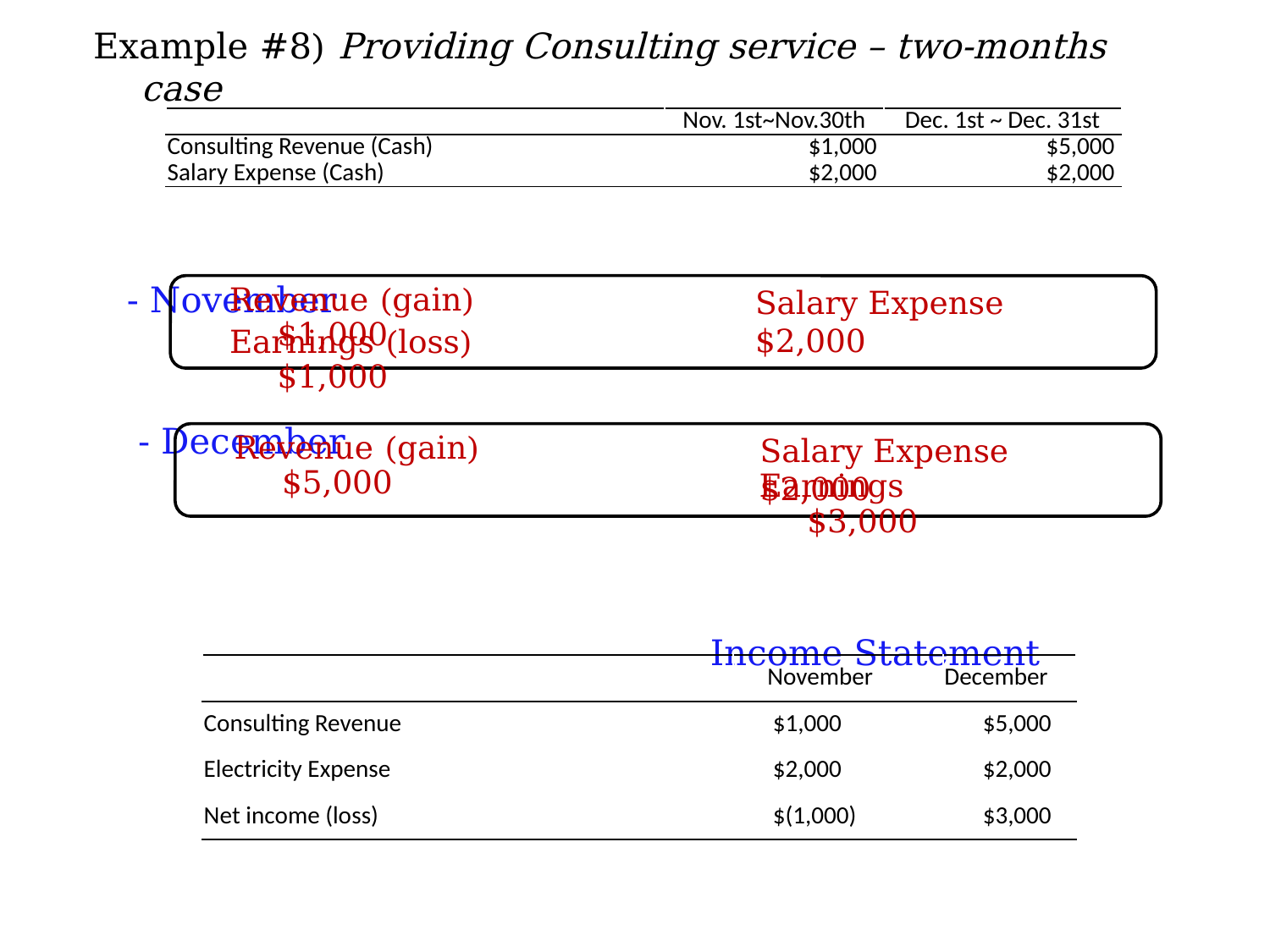

Example #8) Providing Consulting service – two-months case

   - November

    - December

                                                       Income Statement

|  | Nov. 1st~Nov.30th | Dec. 1st ~ Dec. 31st |
| --- | --- | --- |
| Consulting Revenue (Cash) | $1,000 | $5,000 |
| Salary Expense (Cash) | $2,000 | $2,000 |
Revenue (gain)        $1,000

Salary Expense         $2,000
Earnings (loss)        $1,000
Revenue (gain)        $5,000

Salary Expense         $2,000
Earnings                      $3,000
|  | November | December |
| --- | --- | --- |
| Consulting Revenue | $1,000 | $5,000 |
| Electricity Expense | $2,000 | $2,000 |
| Net income (loss) | $(1,000) | $3,000 |